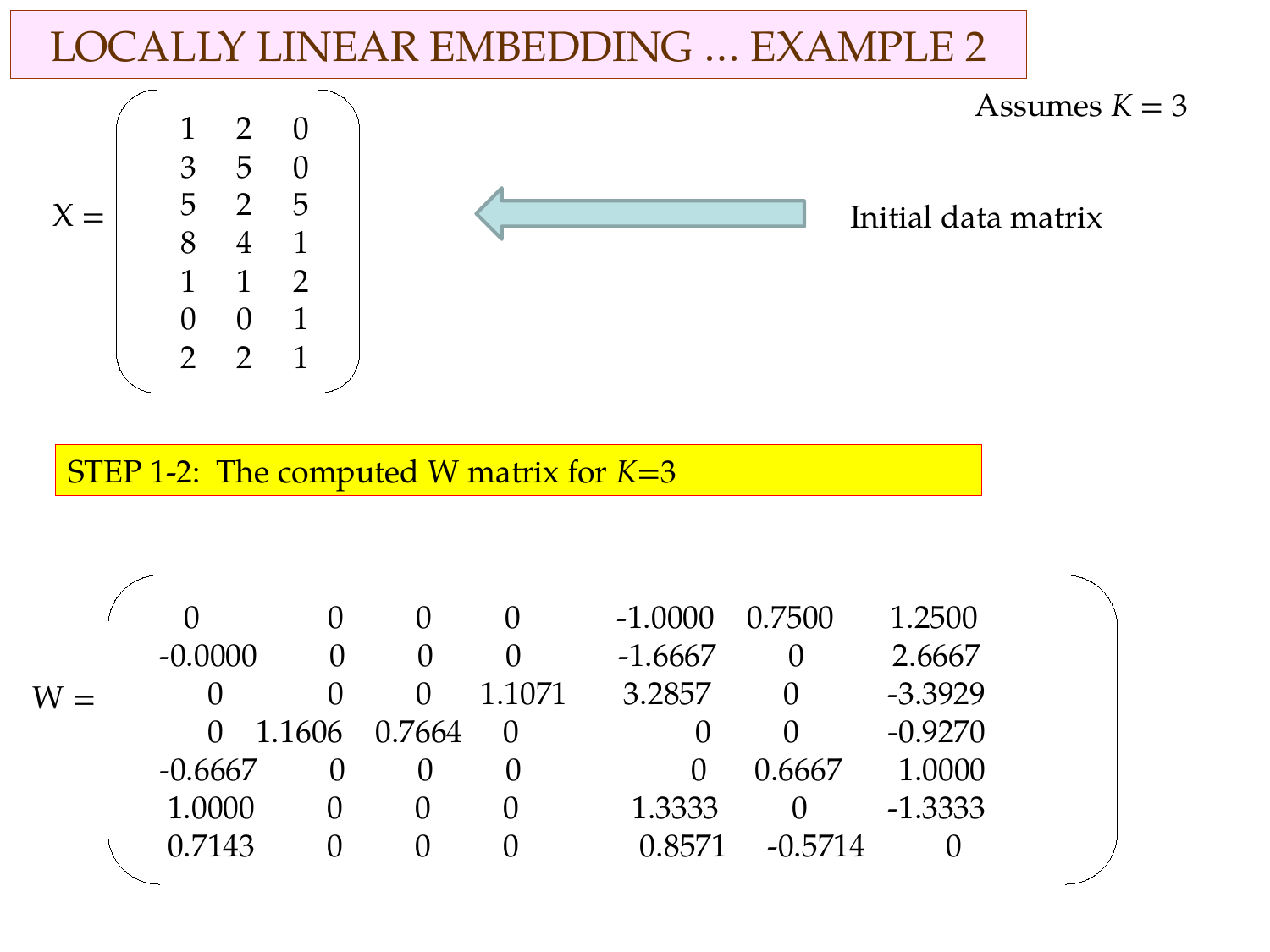

LOCALLY LINEAR EMBEDDING … EXAMPLE 2
Assumes K = 3
     1     2     0
     3     5     0
     5     2     5
     8     4     1
     1     1     2
     0     0     1
     2     2     1
X =

Initial data matrix
STEP 1-2:  The computed W matrix for K=3
      0                0         0         0            -1.0000    0.7500       1.2500
   -0.0000         0         0         0            -1.6667         0           2.6667
         0             0         0      1.1071       3.2857         0           -3.3929
         0    1.1606    0.7664     0                      0         0           -0.9270
   -0.6667         0         0         0                     0      0.6667       1.0000
    1.0000         0         0         0              1.3333         0          -1.3333
    0.7143         0         0         0               0.8571     -0.5714          0
W =